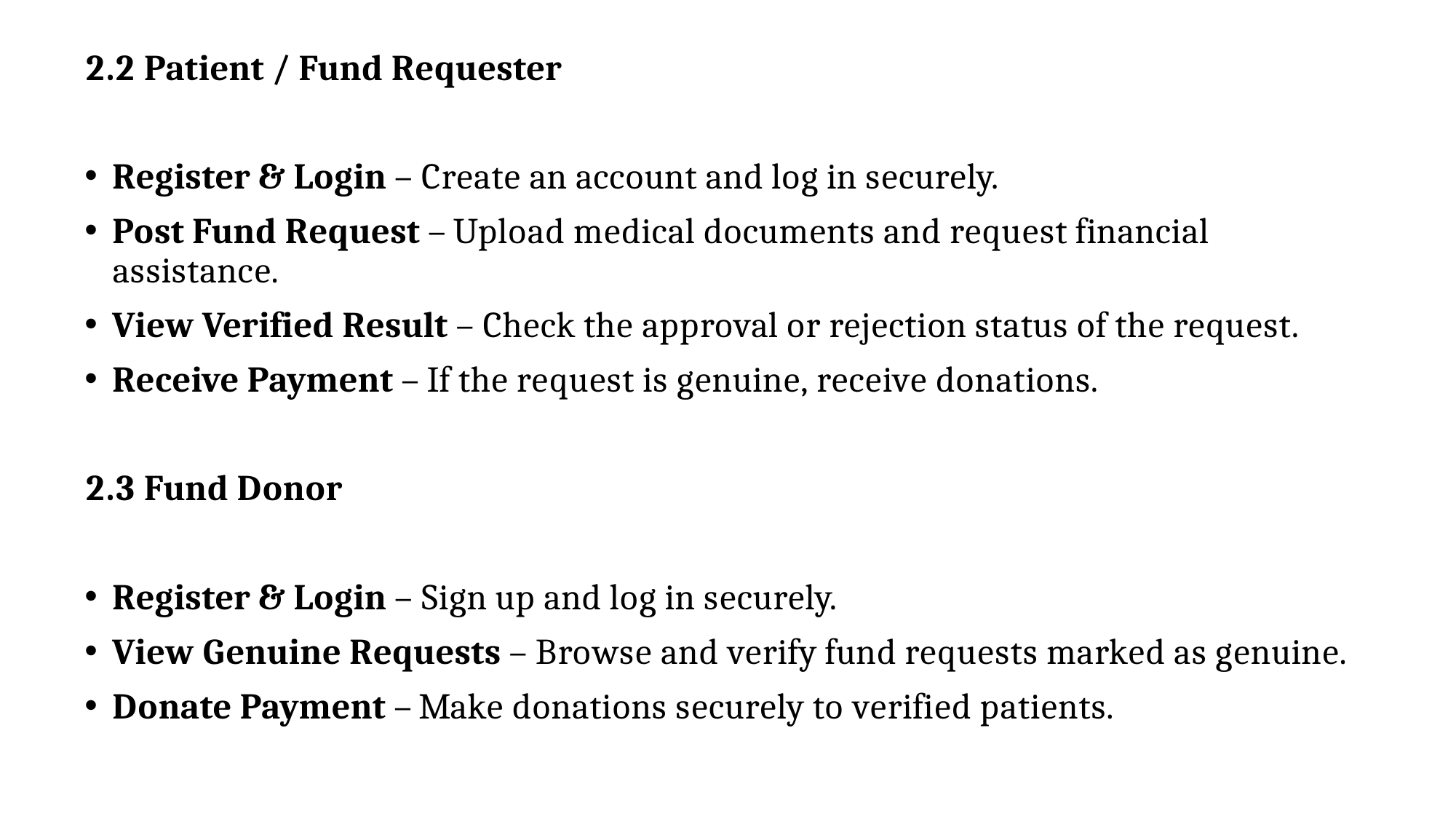

2.2 Patient / Fund Requester

Register & Login – Create an account and log in securely.
Post Fund Request – Upload medical documents and request financial assistance.
View Verified Result – Check the approval or rejection status of the request.
Receive Payment – If the request is genuine, receive donations.

2.3 Fund Donor

Register & Login – Sign up and log in securely.
View Genuine Requests – Browse and verify fund requests marked as genuine.
Donate Payment – Make donations securely to verified patients.